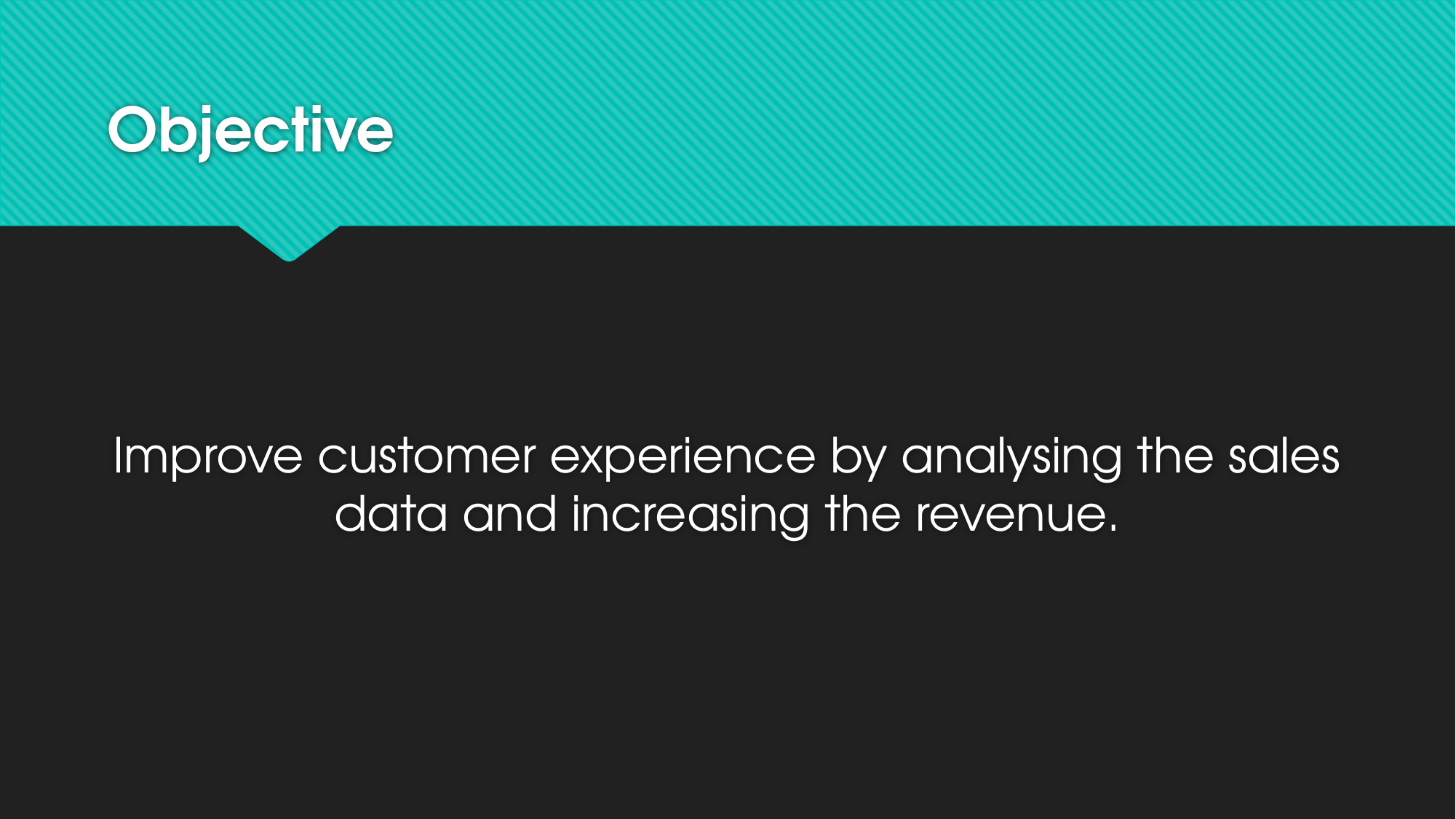

# Objective
Improve customer experience by analysing the sales data and increasing the revenue.